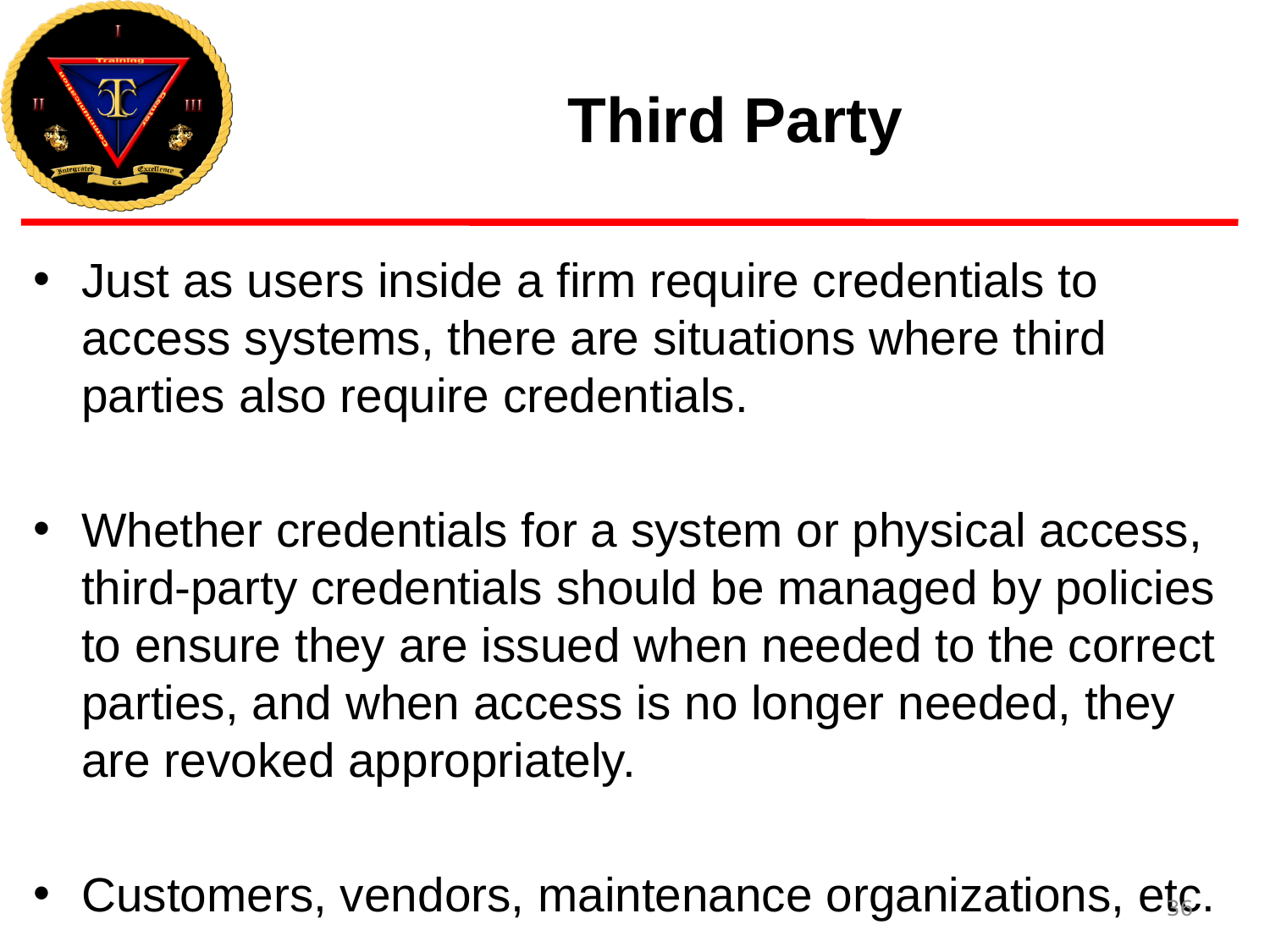

# Third Party
Just as users inside a firm require credentials to access systems, there are situations where third parties also require credentials.

Whether credentials for a system or physical access, third-party credentials should be managed by policies to ensure they are issued when needed to the correct parties, and when access is no longer needed, they are revoked appropriately.

Customers, vendors, maintenance organizations, etc.
36